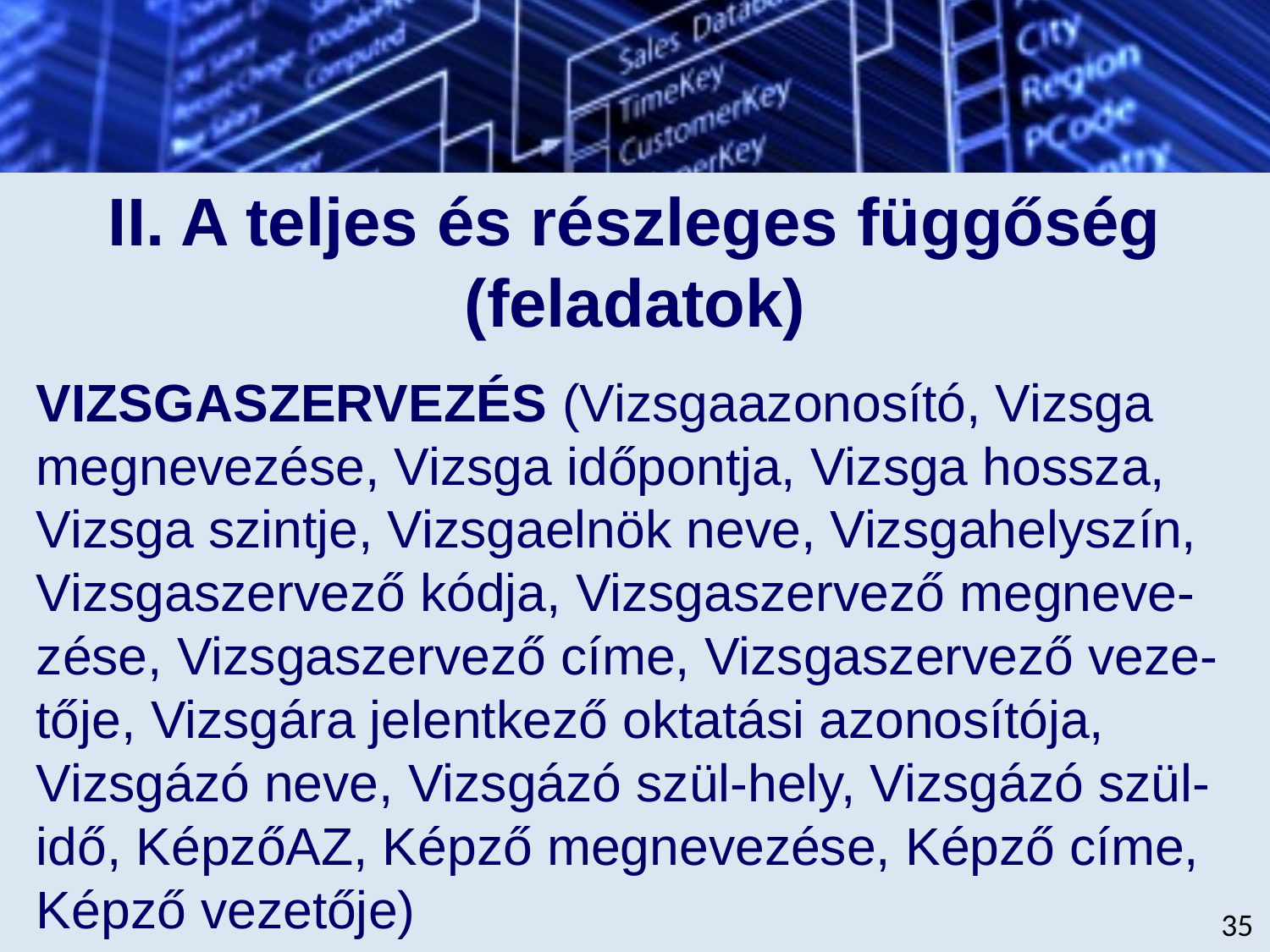

# II. A teljes és részleges függőség (feladatok)
VIZSGASZERVEZÉS (Vizsgaazonosító, Vizsga megnevezése, Vizsga időpontja, Vizsga hossza, Vizsga szintje, Vizsgaelnök neve, Vizsgahelyszín, Vizsgaszervező kódja, Vizsgaszervező megneve-zése, Vizsgaszervező címe, Vizsgaszervező veze-tője, Vizsgára jelentkező oktatási azonosítója, Vizsgázó neve, Vizsgázó szül-hely, Vizsgázó szül-idő, KépzőAZ, Képző megnevezése, Képző címe, Képző vezetője)
35